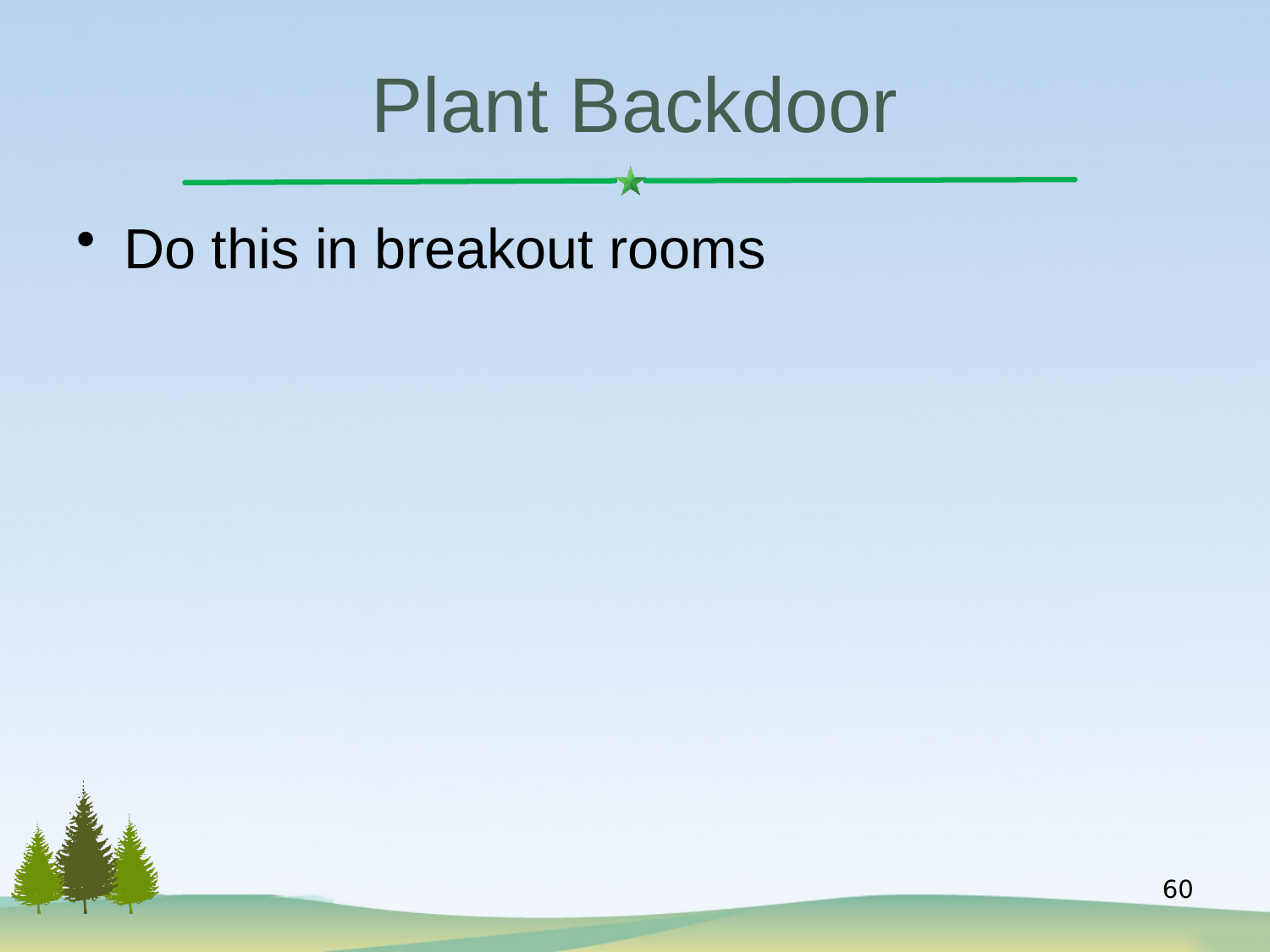

# Plant Backdoor
Do this in breakout rooms
60